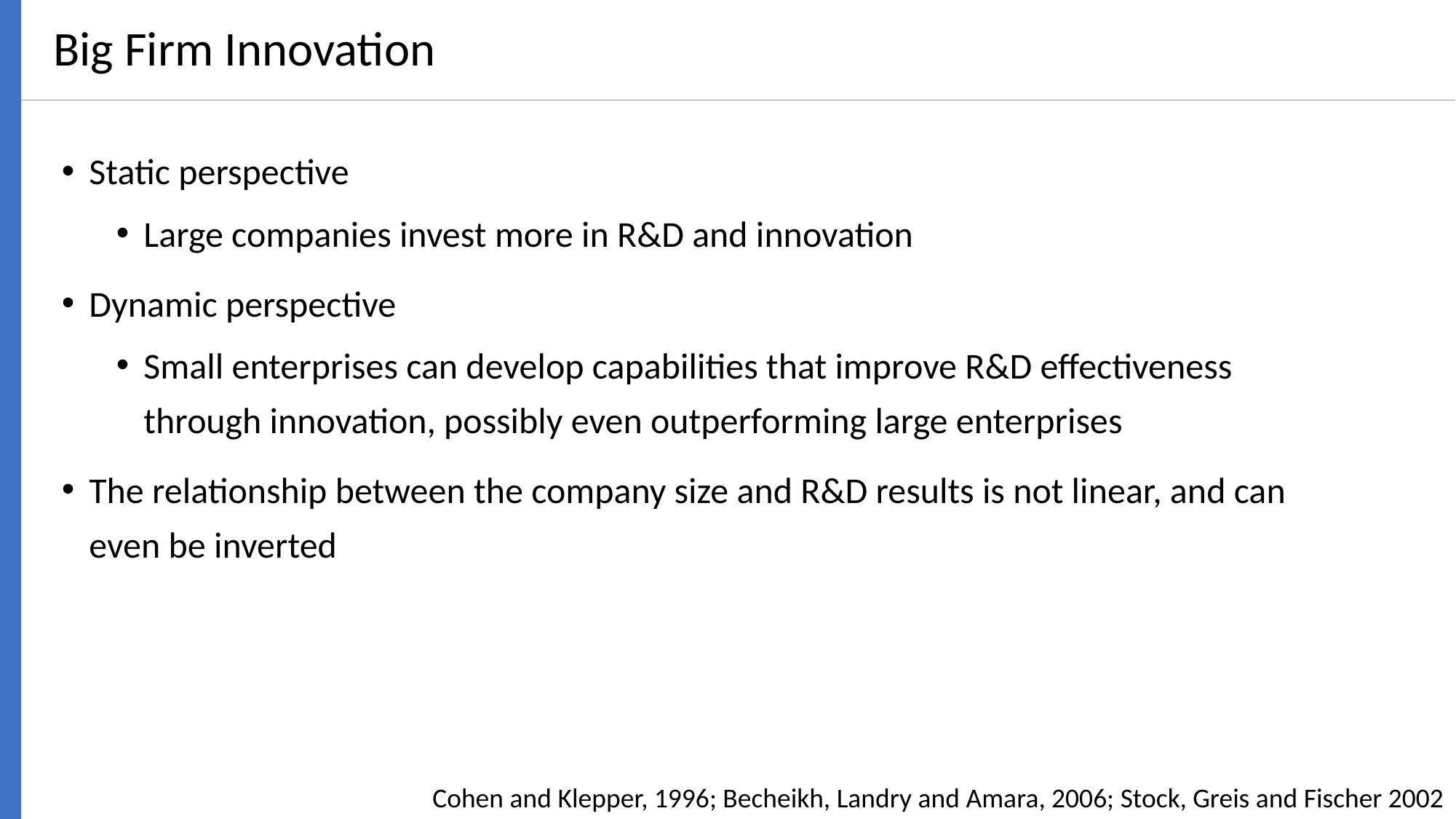

# Big Firm Innovation
Static perspective
Large companies invest more in R&D and innovation
Dynamic perspective
Small enterprises can develop capabilities that improve R&D effectiveness through innovation, possibly even outperforming large enterprises
The relationship between the company size and R&D results is not linear, and can even be inverted
Cohen and Klepper, 1996; Becheikh, Landry and Amara, 2006; Stock, Greis and Fischer 2002